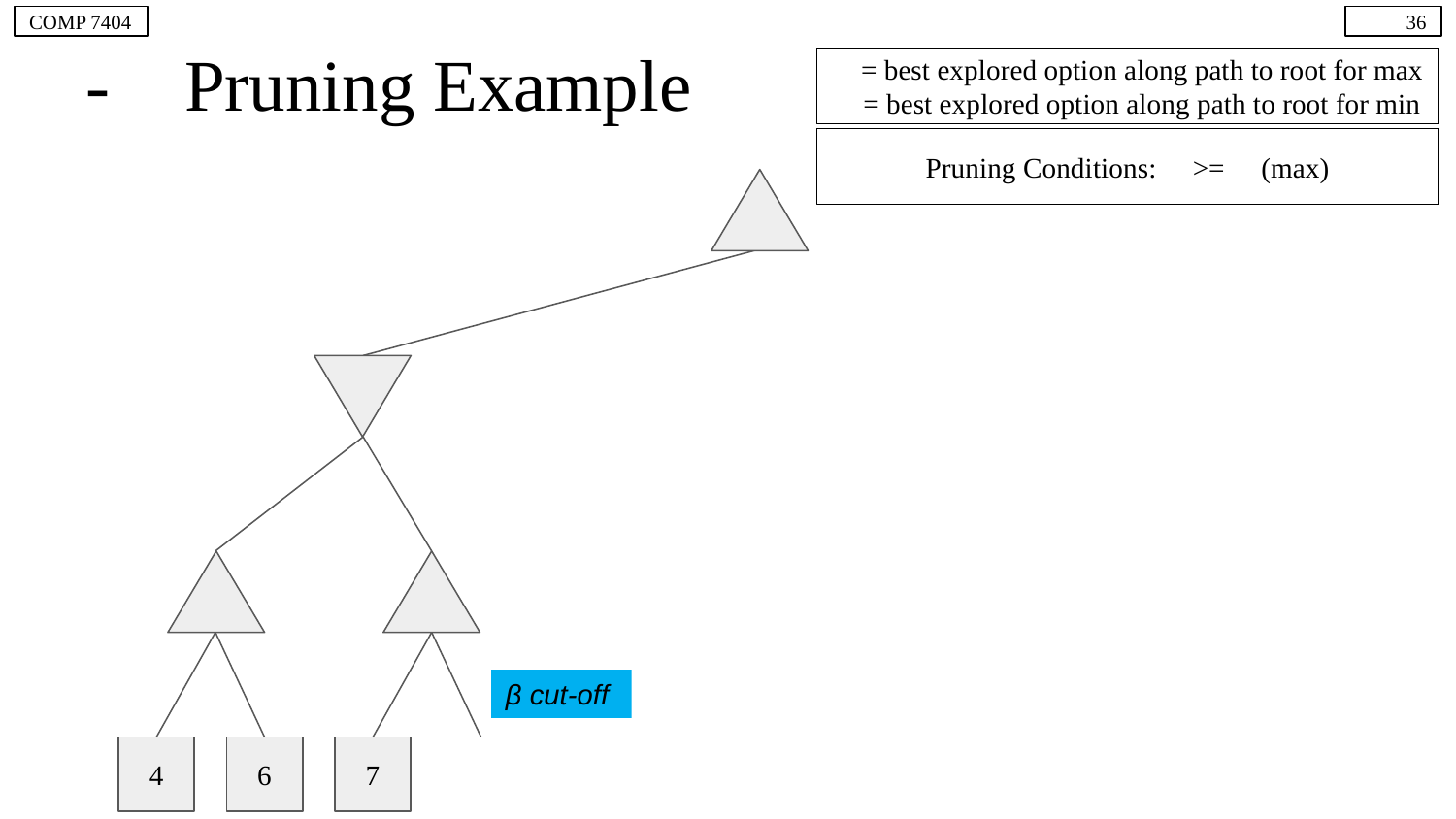

COMP 7404
36
# 𝛼-𝛽 Pruning Example
𝛼 = best explored option along path to root for max
𝛽 = best explored option along path to root for min
Pruning Conditions: 𝛼 >= 𝛽 (max)

β cut-off
4
6
7